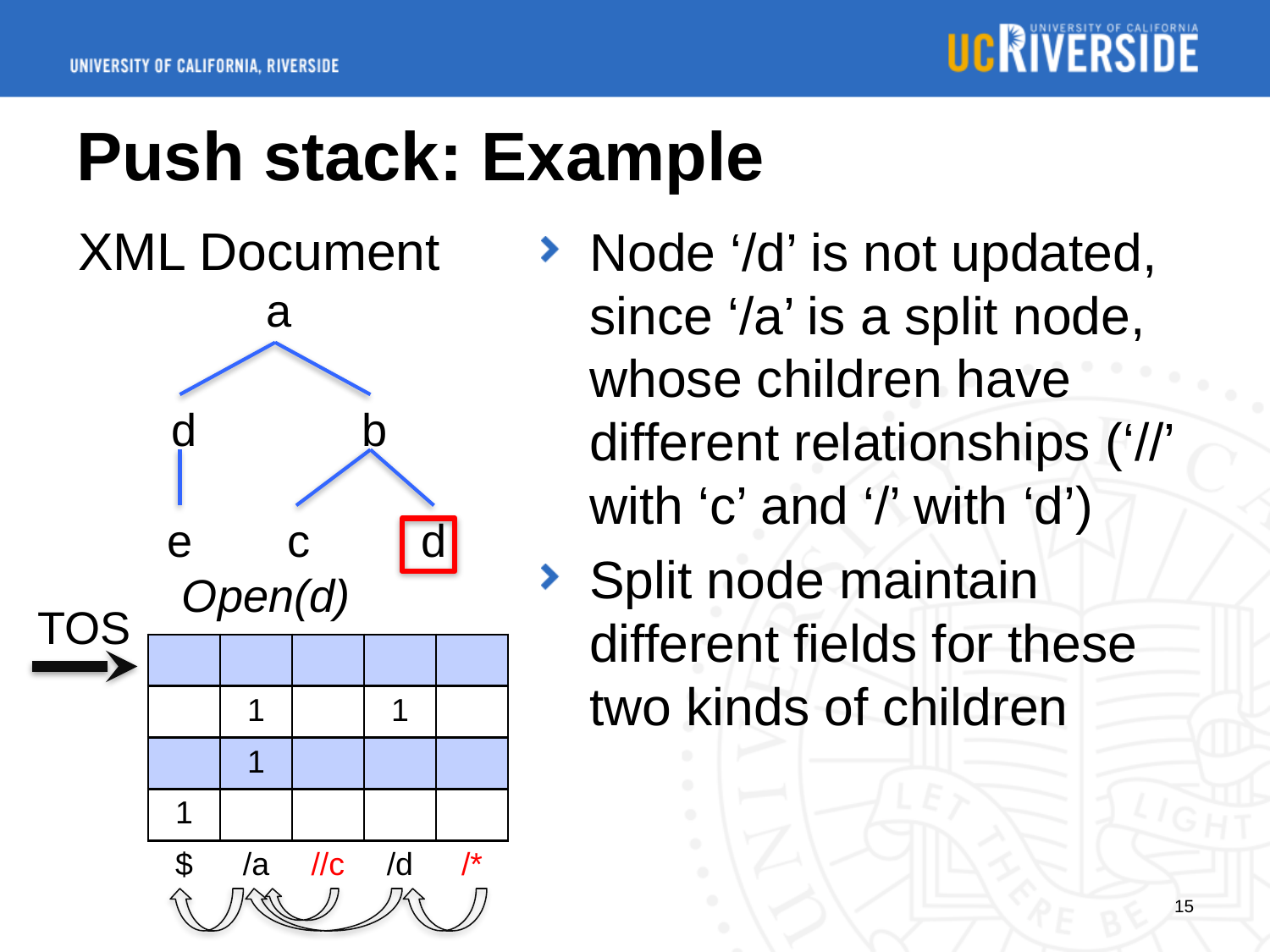

# Push stack: Example
XML Document
Node ‘/d’ is not updated, since ‘/a’ is a split node, whose children have different relationships (‘//’ with ‘c’ and ‘/’ with ‘d’)
Split node maintain different fields for these two kinds of children
a
d
e
b
c
d

Open(d)
TOS
|  |  |  |  |  |
| --- | --- | --- | --- | --- |
|  | 1 |  | 1 |  |
|  | 1 |  |  |  |
| 1 |  |  |  |  |
| $ | /a | //c | /d | /\* |

15